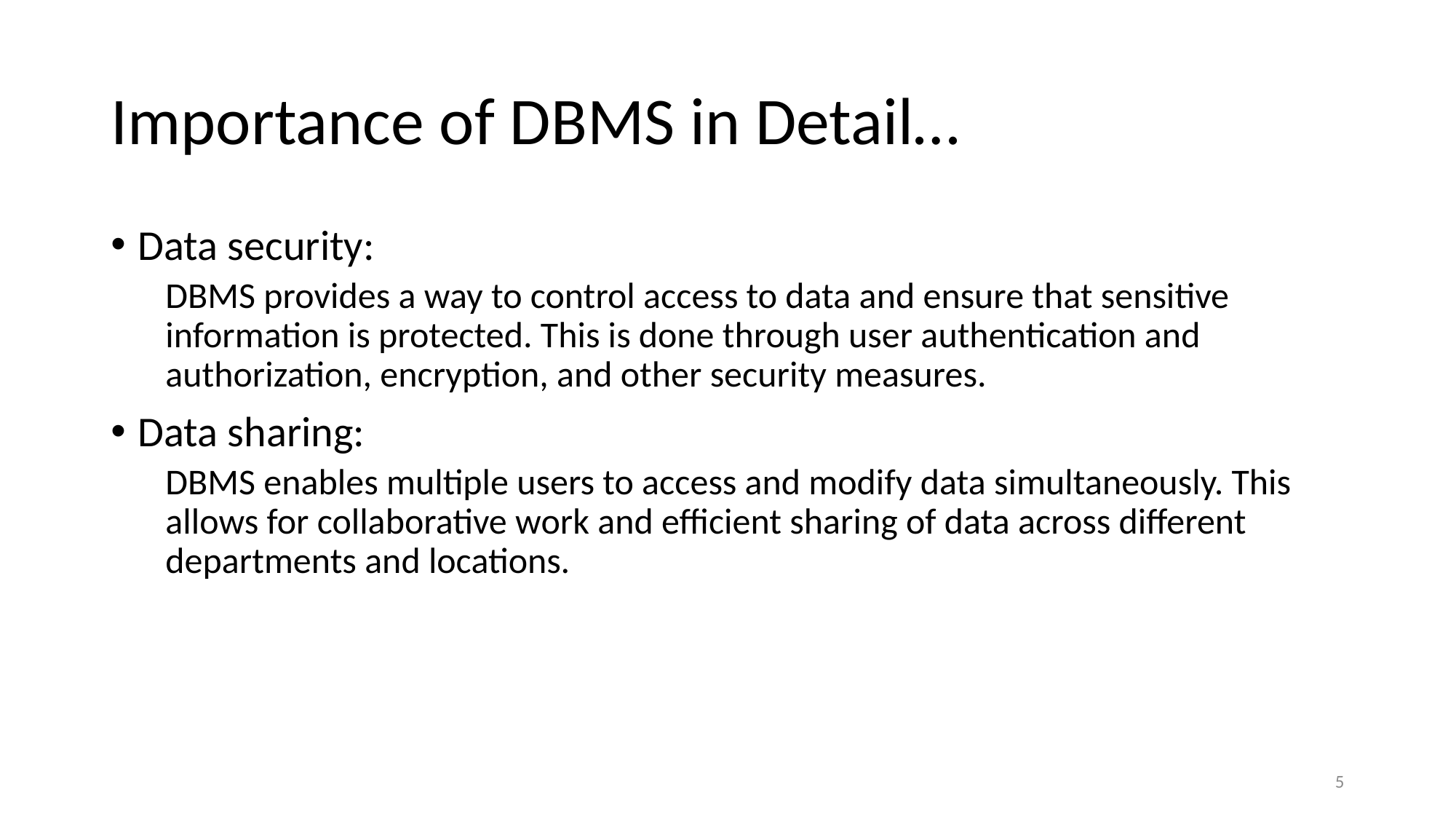

# Importance of DBMS in Detail…
Data security:
DBMS provides a way to control access to data and ensure that sensitive information is protected. This is done through user authentication and authorization, encryption, and other security measures.
Data sharing:
DBMS enables multiple users to access and modify data simultaneously. This allows for collaborative work and efficient sharing of data across different departments and locations.

5